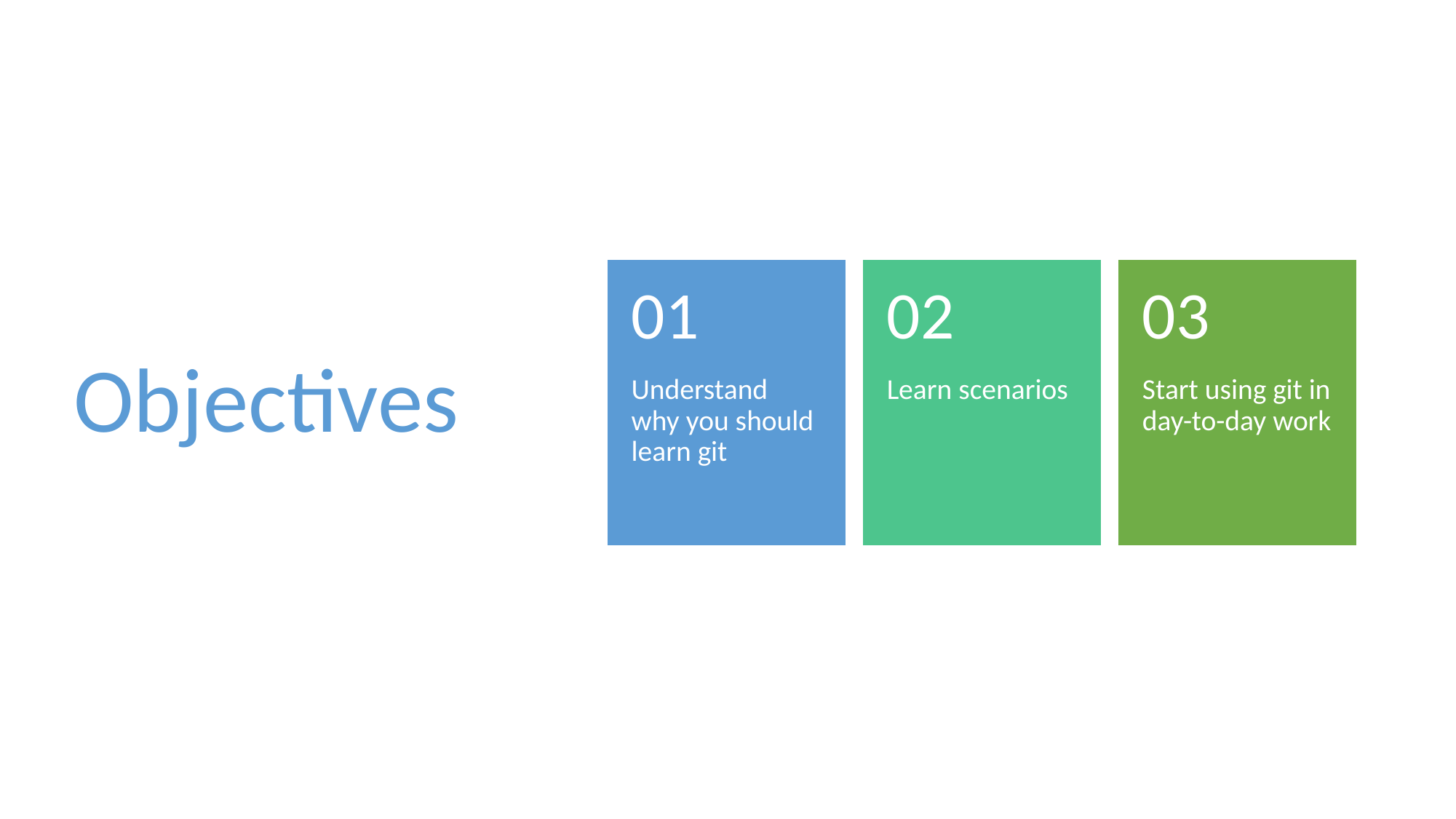

# Objectives
Understand why you should learn git
01
Learn scenarios
02
Start using git in day-to-day work
03